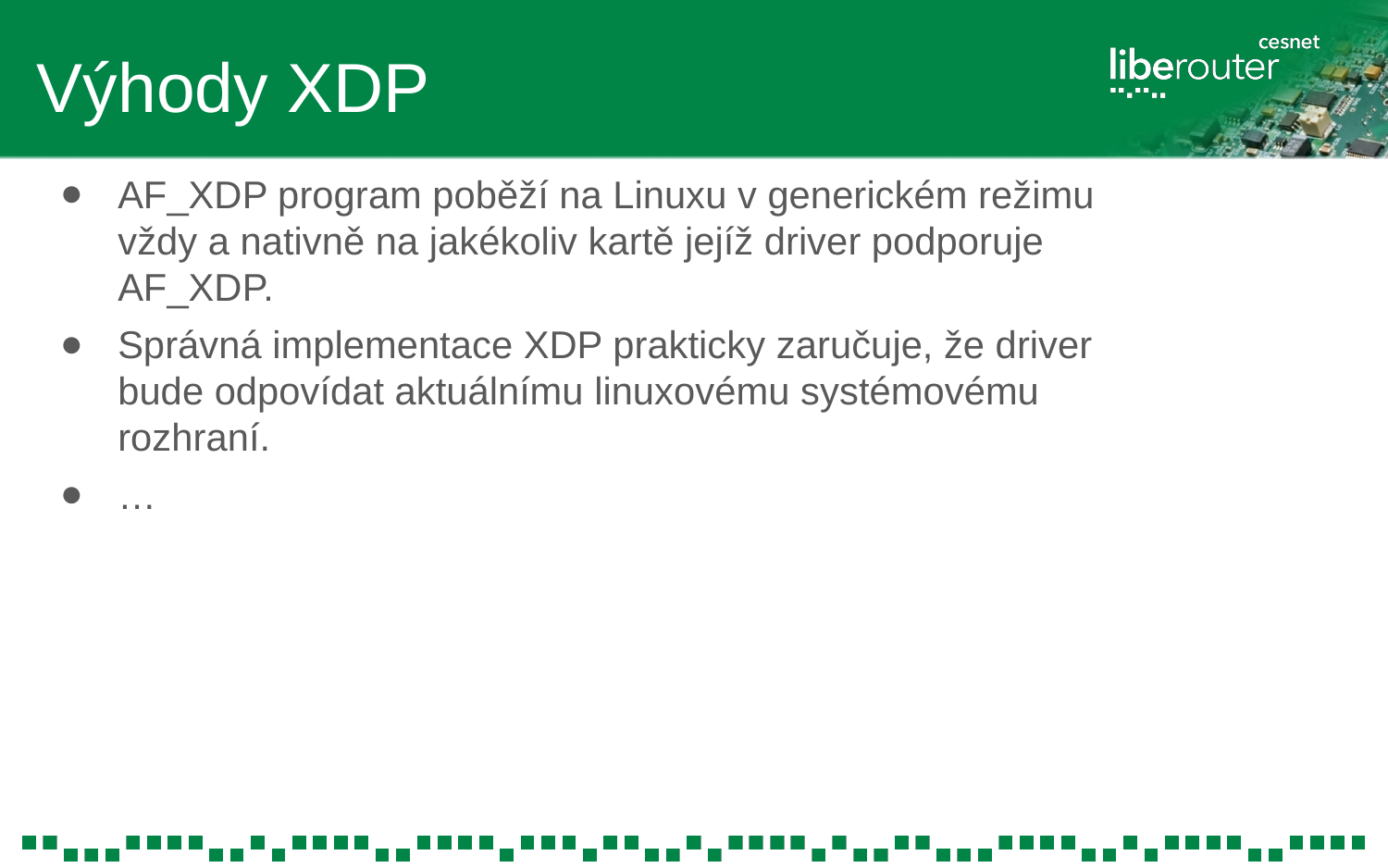

# Výhody XDP
AF_XDP program poběží na Linuxu v generickém režimu vždy a nativně na jakékoliv kartě jejíž driver podporuje AF_XDP.
Správná implementace XDP prakticky zaručuje, že driver bude odpovídat aktuálnímu linuxovému systémovému rozhraní.
…